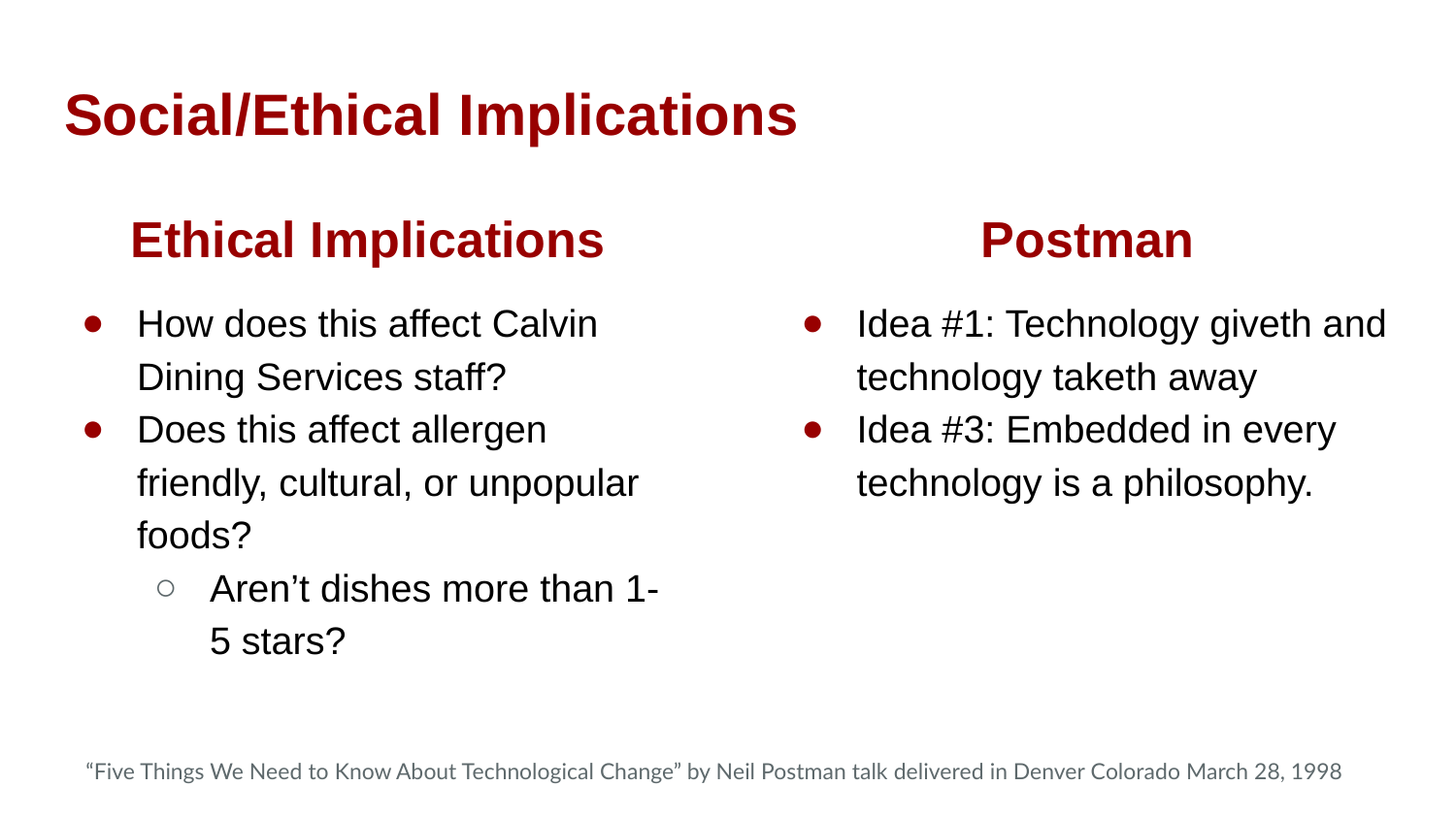

# Social/Ethical Implications
Ethical Implications
How does this affect Calvin Dining Services staff?
Does this affect allergen friendly, cultural, or unpopular foods?
Aren’t dishes more than 1-5 stars?
Postman
Idea #1: Technology giveth and technology taketh away
Idea #3: Embedded in every technology is a philosophy.
“Five Things We Need to Know About Technological Change” by Neil Postman talk delivered in Denver Colorado March 28, 1998